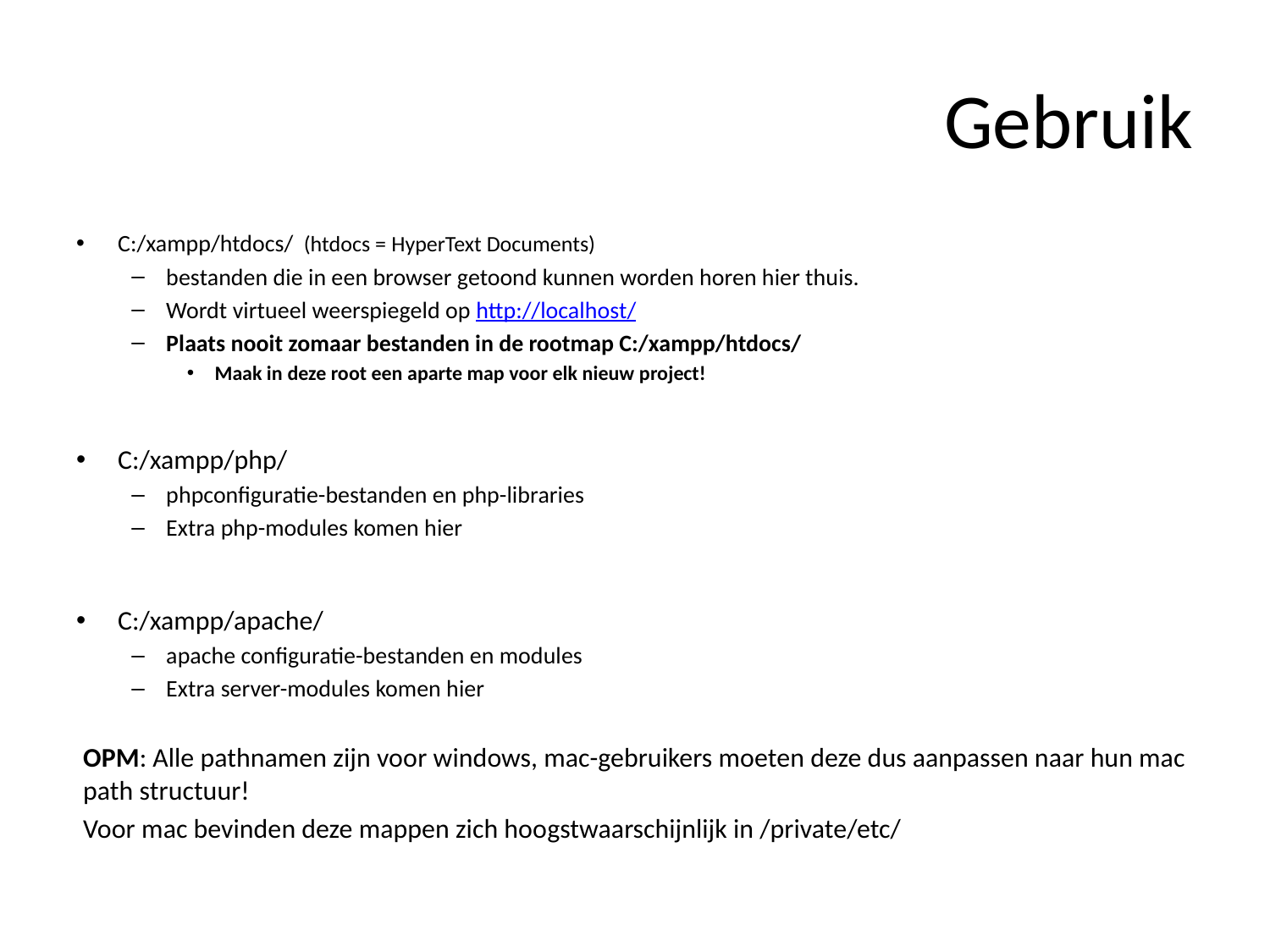

# Gebruik
C:/xampp/htdocs/  (htdocs = HyperText Documents)
bestanden die in een browser getoond kunnen worden horen hier thuis.
Wordt virtueel weerspiegeld op http://localhost/
Plaats nooit zomaar bestanden in de rootmap C:/xampp/htdocs/
Maak in deze root een aparte map voor elk nieuw project!

C:/xampp/php/
phpconfiguratie-bestanden en php-libraries
Extra php-modules komen hier
C:/xampp/apache/
apache configuratie-bestanden en modules
Extra server-modules komen hier

OPM: Alle pathnamen zijn voor windows, mac-gebruikers moeten deze dus aanpassen naar hun mac path structuur!
Voor mac bevinden deze mappen zich hoogstwaarschijnlijk in /private/etc/